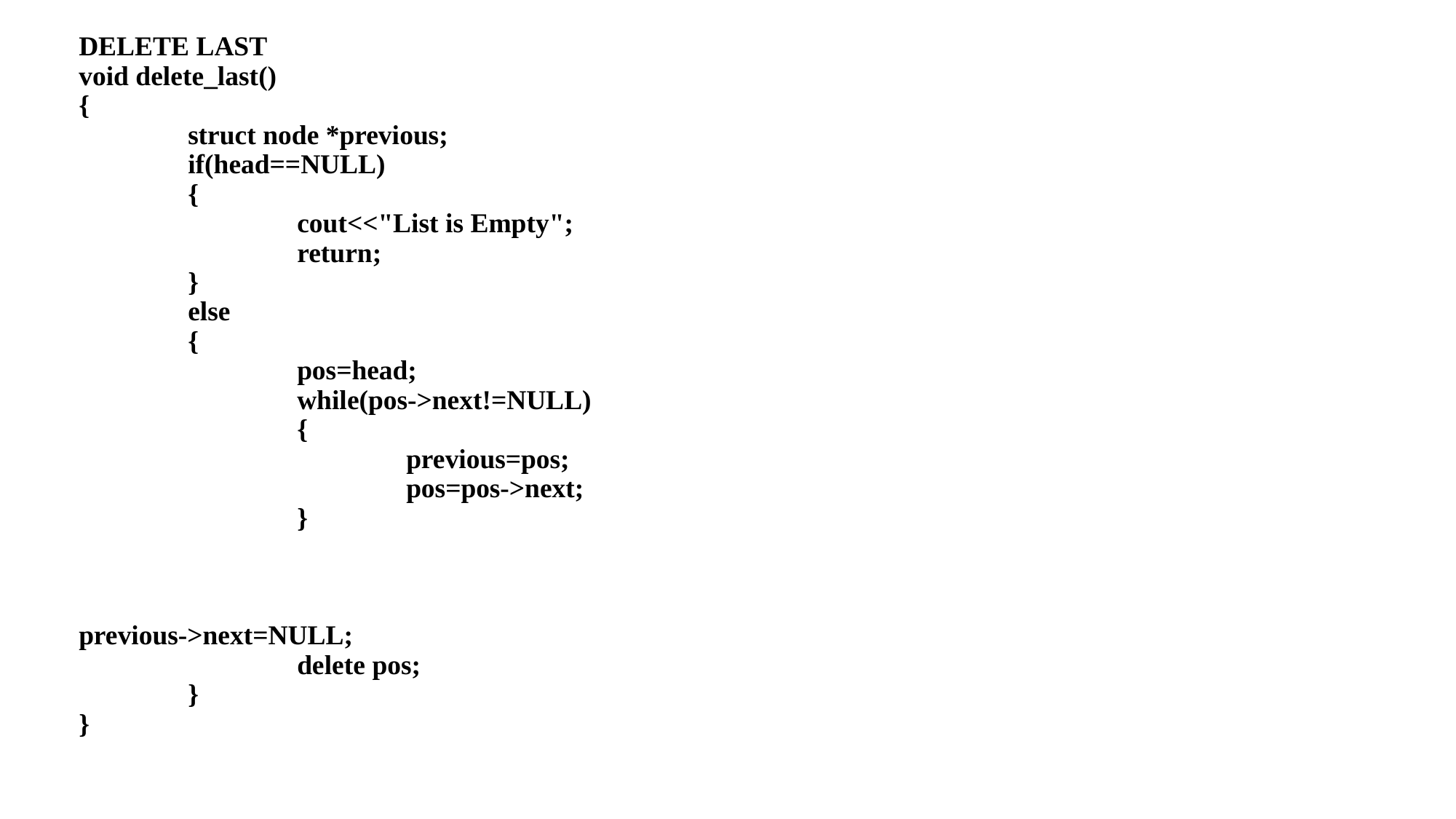

# DELETE LAST void delete_last() { struct node *previous; if(head==NULL) { cout<<"List is Empty"; return; } else { pos=head; while(pos->next!=NULL) { previous=pos; pos=pos->next; } previous->next=NULL; delete pos; } }